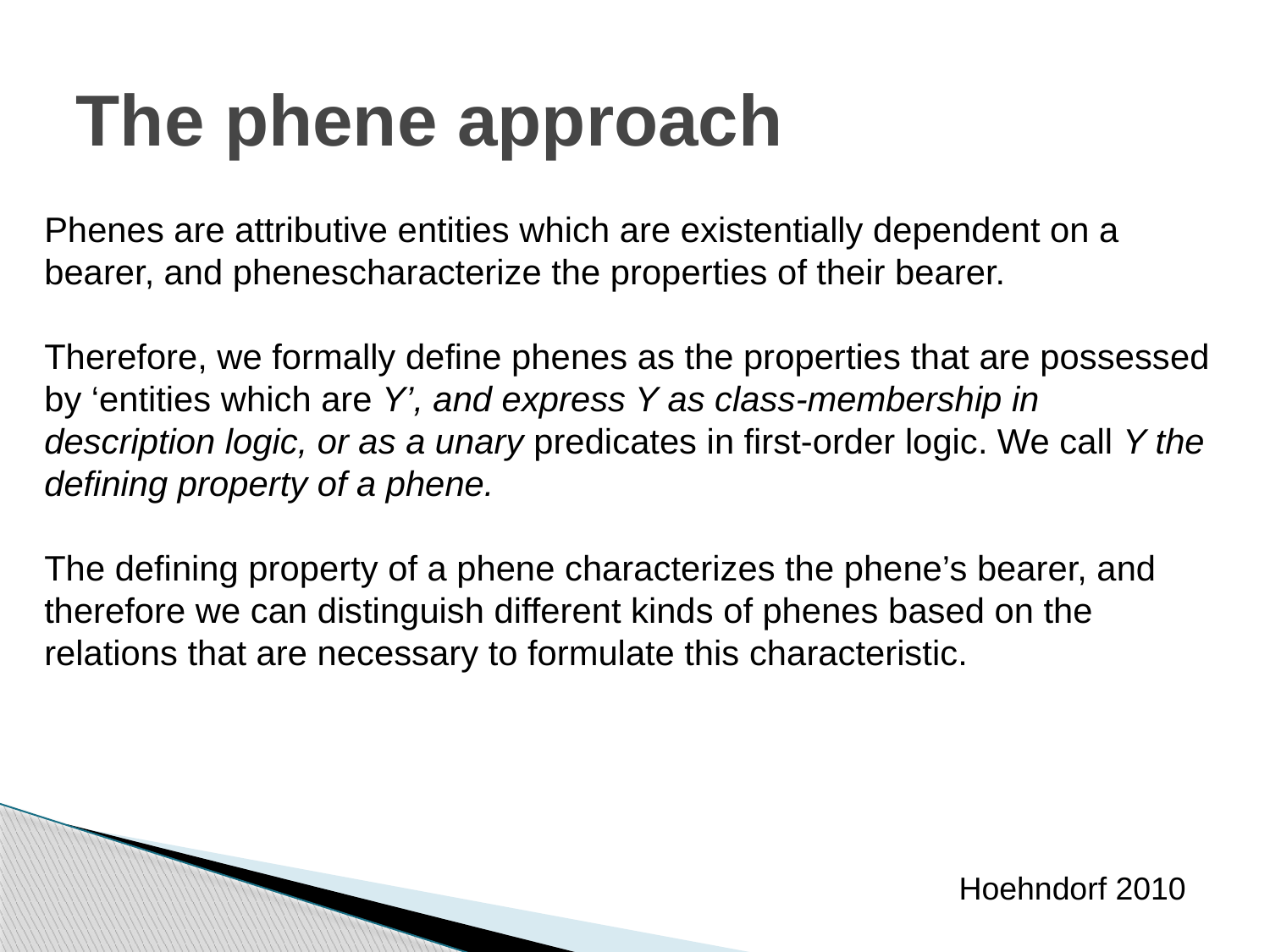

# The phene approach
Phenes are attributive entities which are existentially dependent on a bearer, and phenescharacterize the properties of their bearer.

Therefore, we formally define phenes as the properties that are possessed by ‘entities which are Y’, and express Y as class-membership in description logic, or as a unary predicates in first-order logic. We call Y the defining property of a phene.

The defining property of a phene characterizes the phene’s bearer, and therefore we can distinguish different kinds of phenes based on the relations that are necessary to formulate this characteristic.
Hoehndorf 2010